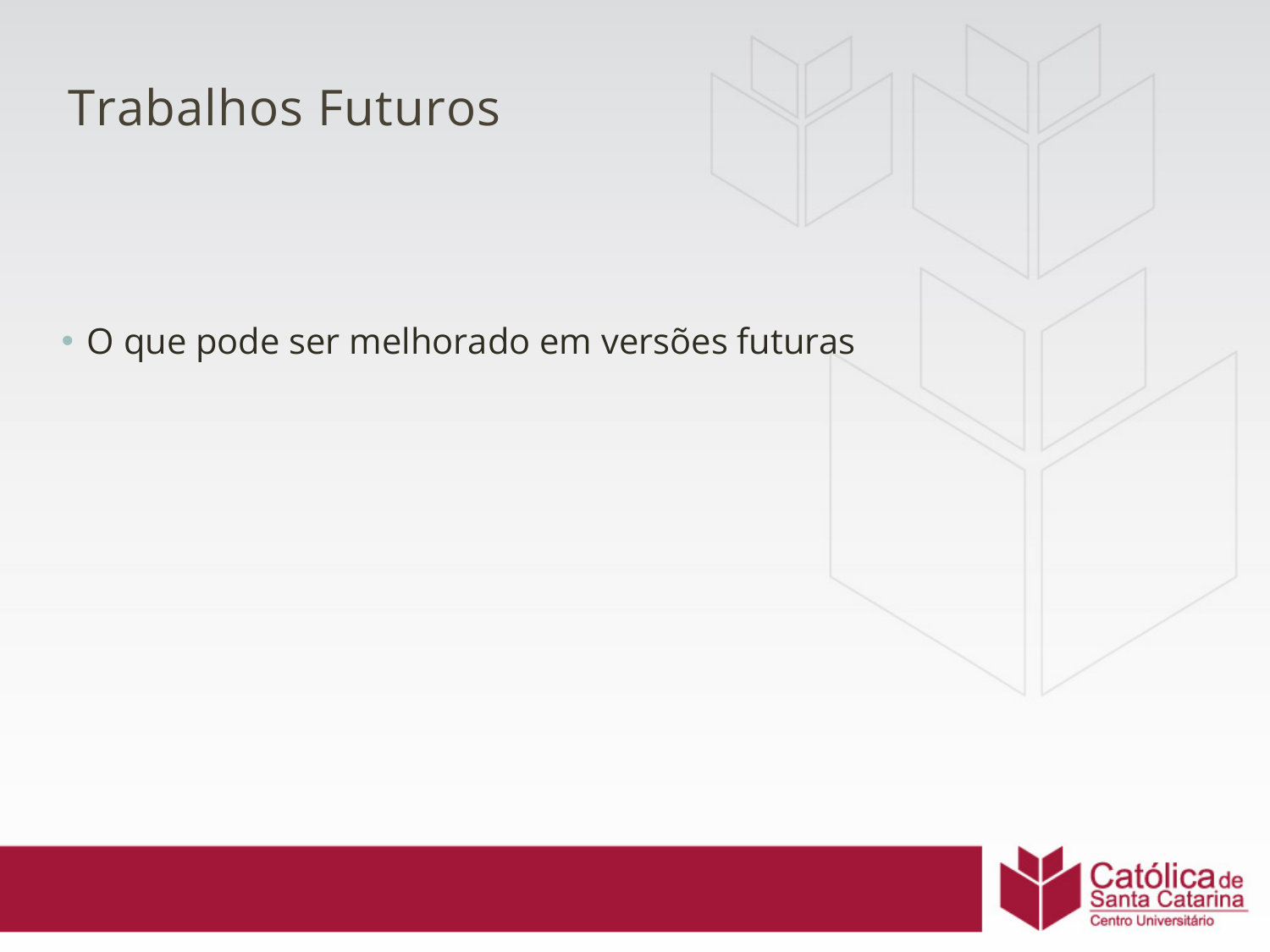

# Trabalhos Futuros
O que pode ser melhorado em versões futuras